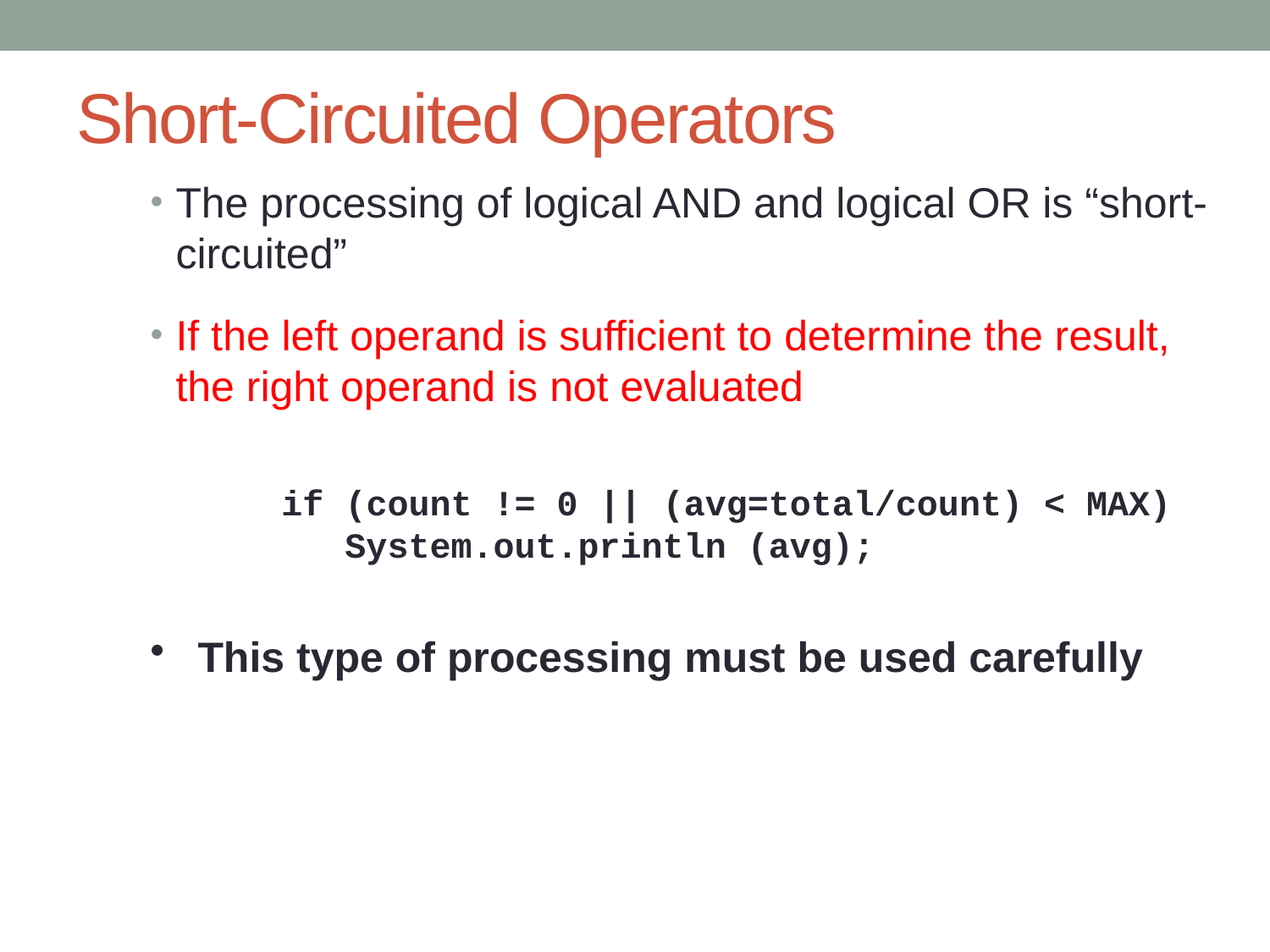

# Short-Circuited Operators
The processing of logical AND and logical OR is “short-circuited”
If the left operand is sufficient to determine the result, the right operand is not evaluated
if (count != 0 || (avg=total/count) < MAX)
   System.out.println (avg);
This type of processing must be used carefully